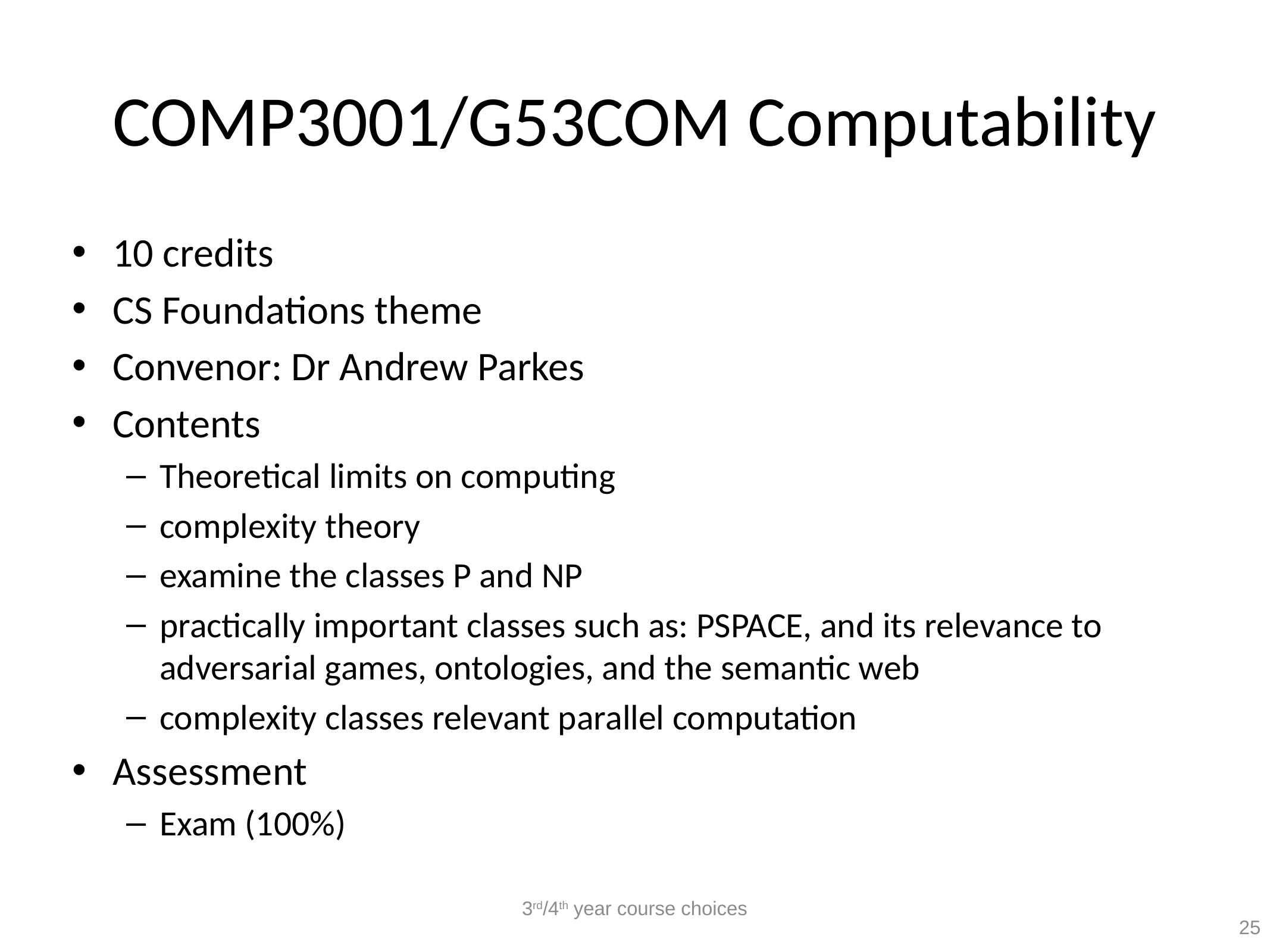

# COMP3001/G53COM Computability
10 credits
CS Foundations theme
Convenor: Dr Andrew Parkes
Contents
Theoretical limits on computing
complexity theory
examine the classes P and NP
practically important classes such as: PSPACE, and its relevance to adversarial games, ontologies, and the semantic web
complexity classes relevant parallel computation
Assessment
Exam (100%)
3rd/4th year course choices
25